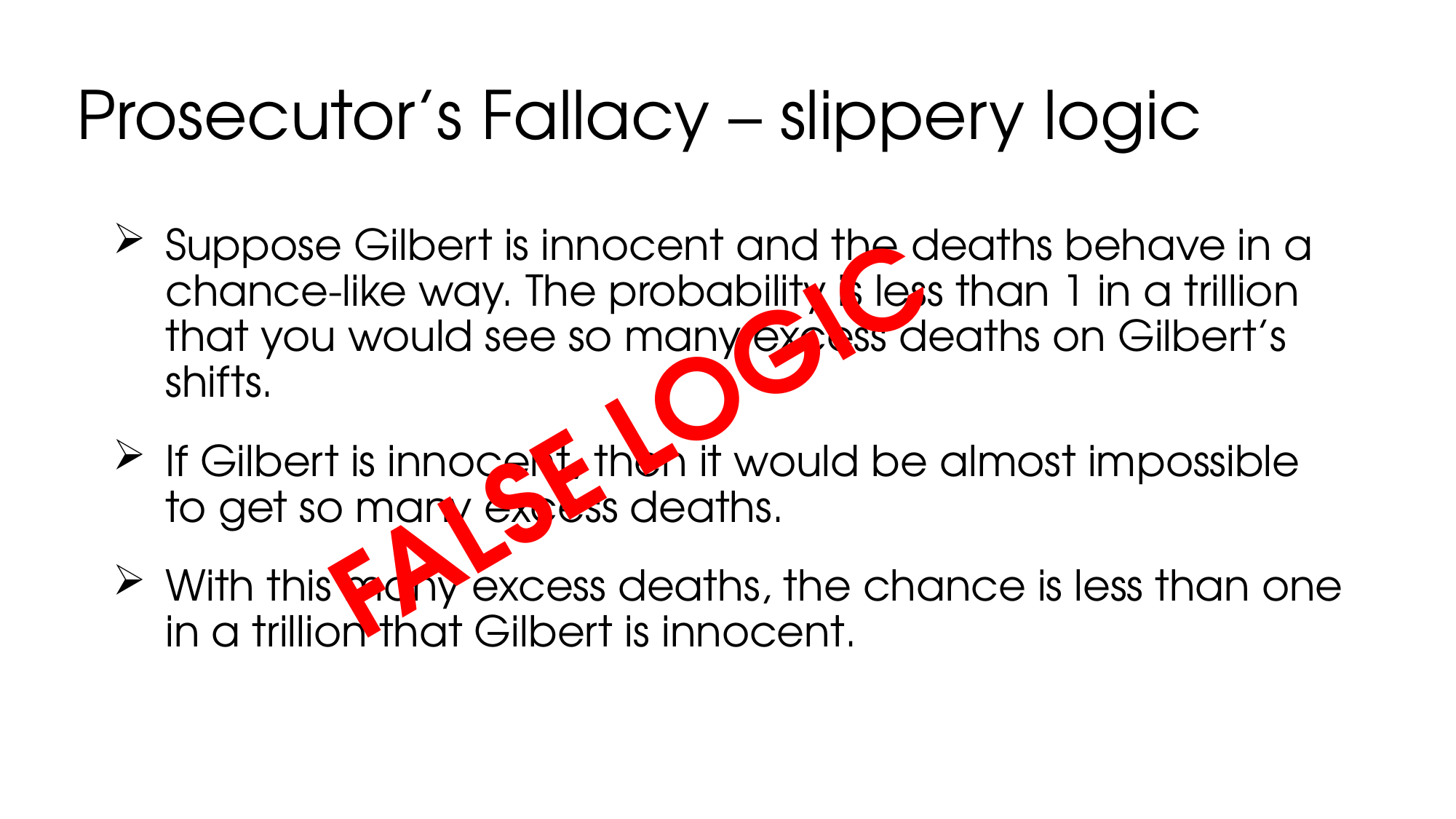

# Prosecutor’s Fallacy – slippery logic
Suppose Gilbert is innocent and the deaths behave in a chance-like way. The probability is less than 1 in a trillion that you would see so many excess deaths on Gilbert’s shifts.
If Gilbert is innocent, then it would be almost impossible to get so many excess deaths.
With this many excess deaths, the chance is less than one in a trillion that Gilbert is innocent.
FALSE LOGIC